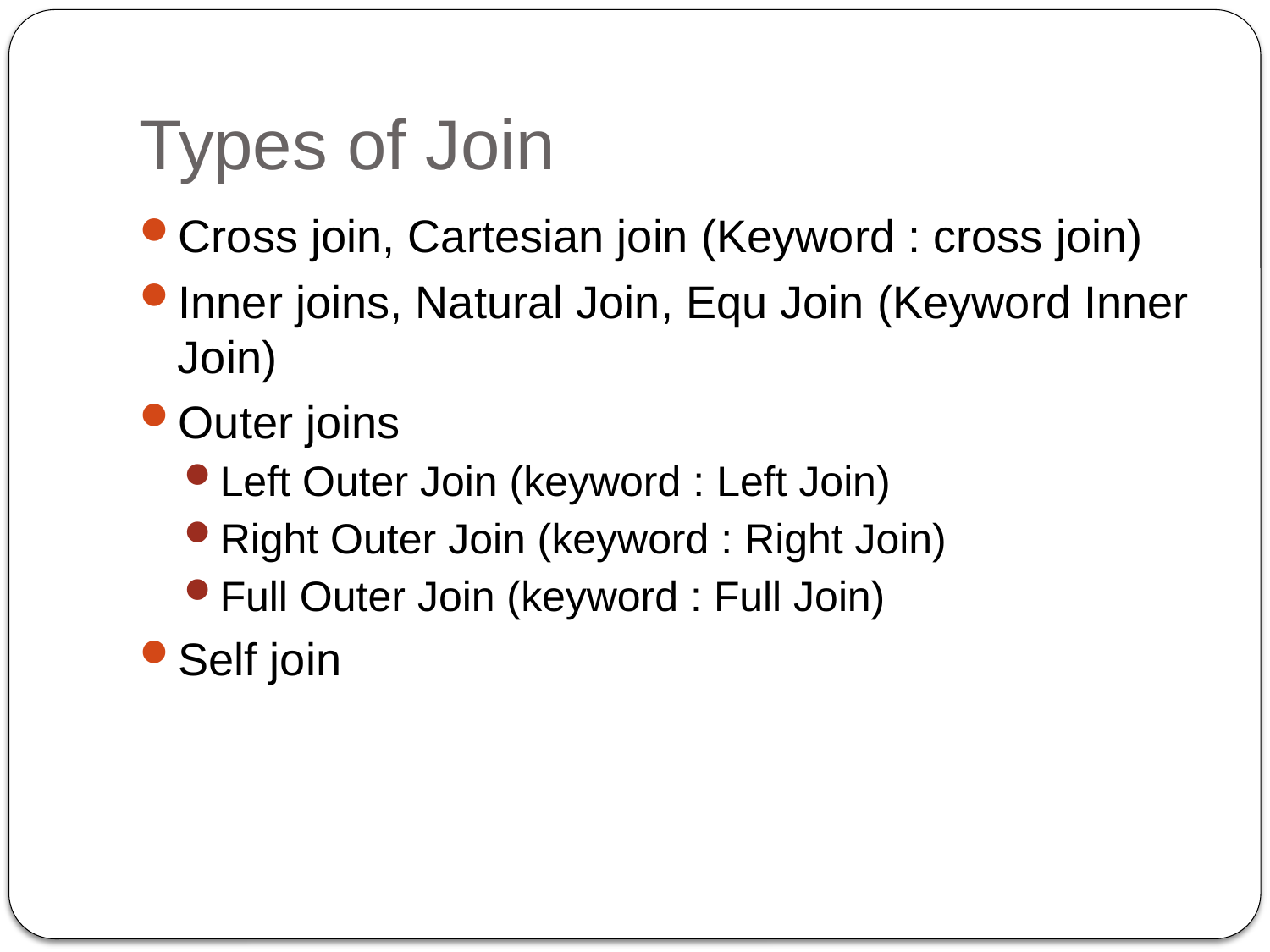

# Types of Join
Cross join, Cartesian join (Keyword : cross join)
Inner joins, Natural Join, Equ Join (Keyword Inner Join)
Outer joins
Left Outer Join (keyword : Left Join)
Right Outer Join (keyword : Right Join)
Full Outer Join (keyword : Full Join)
Self join